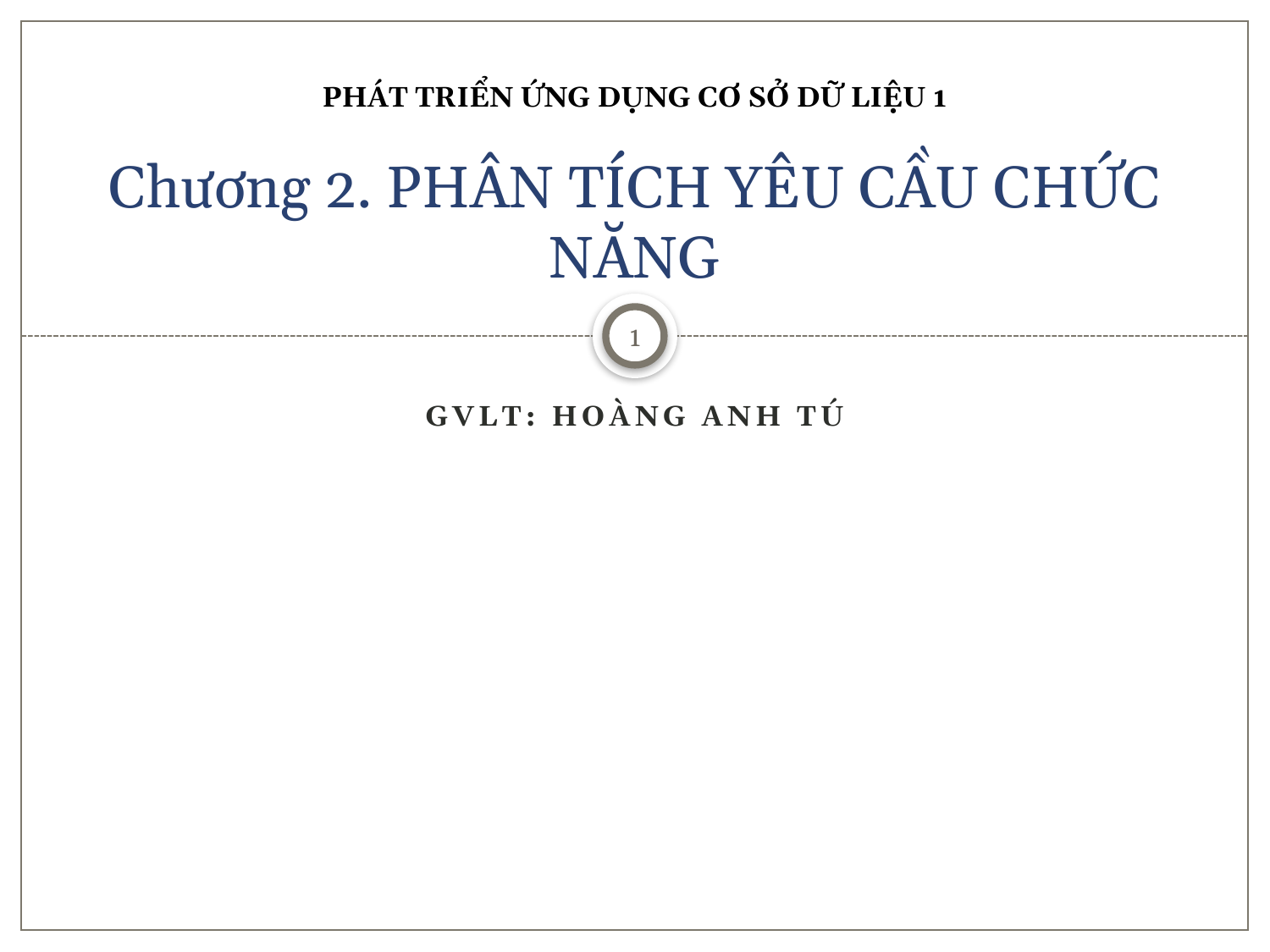

# Chương 2. PHÂN TÍCH YÊU CẦU CHỨC NĂNG
1
GVLT: hoàng anh tú